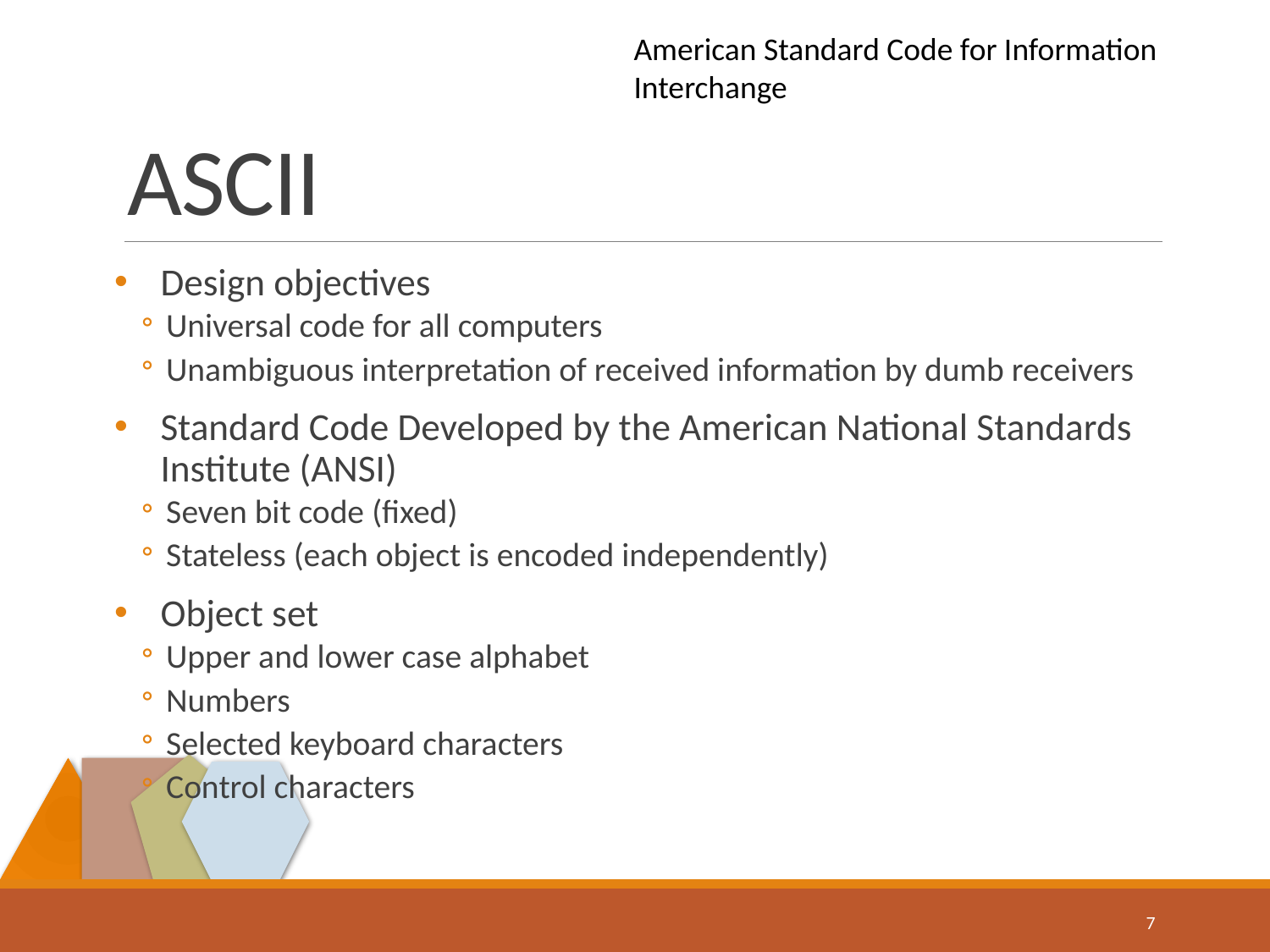

American Standard Code for Information Interchange
# ASCII
Design objectives
Universal code for all computers
Unambiguous interpretation of received information by dumb receivers
Standard Code Developed by the American National Standards Institute (ANSI)
Seven bit code (fixed)
Stateless (each object is encoded independently)
Object set
Upper and lower case alphabet
Numbers
Selected keyboard characters
Control characters
7